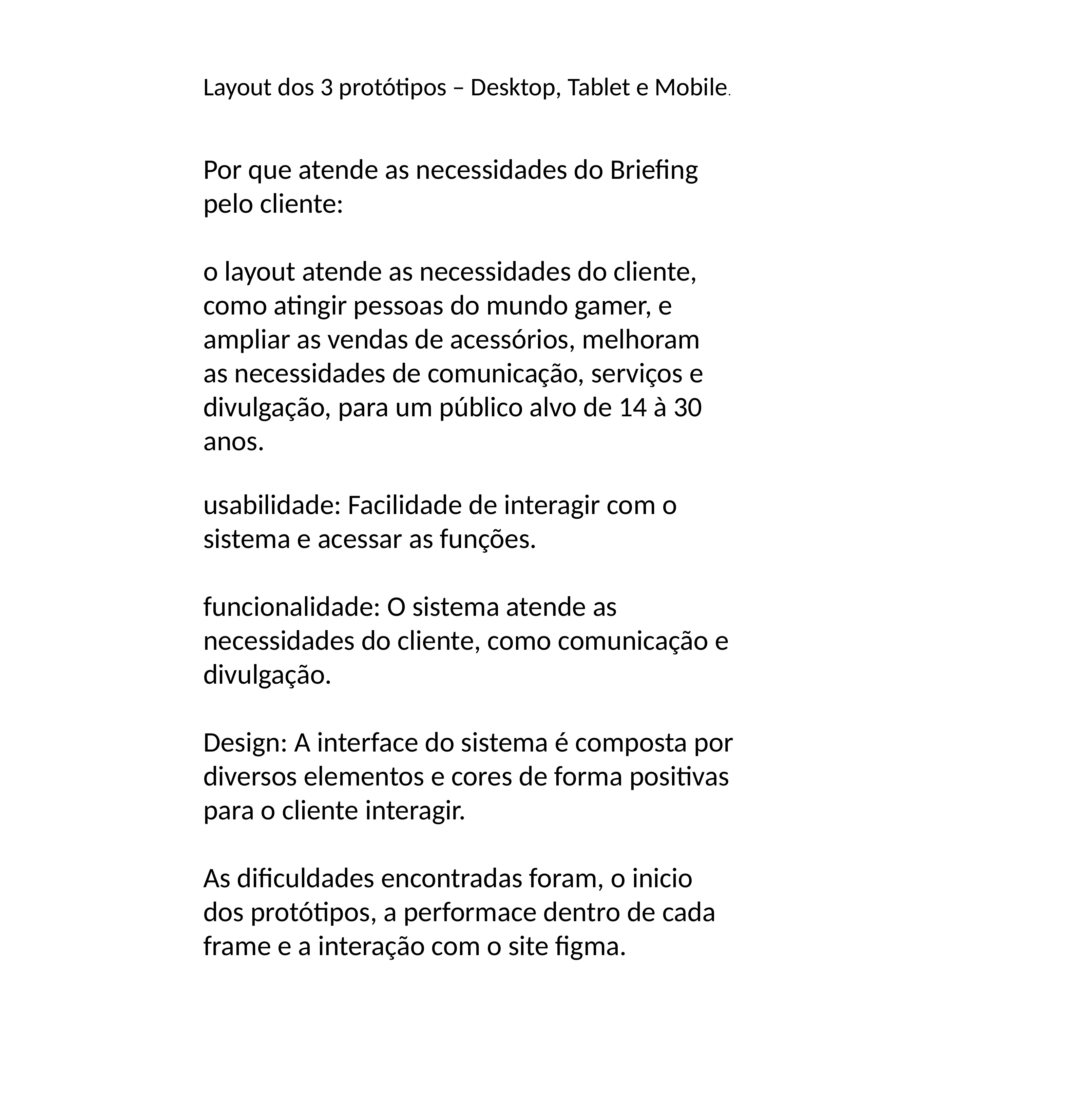

Layout dos 3 protótipos – Desktop, Tablet e Mobile.
Por que atende as necessidades do Briefing pelo cliente:

o layout atende as necessidades do cliente, como atingir pessoas do mundo gamer, e ampliar as vendas de acessórios, melhoram
as necessidades de comunicação, serviços e divulgação, para um público alvo de 14 à 30 anos.
usabilidade: Facilidade de interagir com o sistema e acessar as funções.

funcionalidade: O sistema atende as necessidades do cliente, como comunicação e divulgação.

Design: A interface do sistema é composta por diversos elementos e cores de forma positivas para o cliente interagir.

As dificuldades encontradas foram, o inicio dos protótipos, a performace dentro de cada frame e a interação com o site figma.